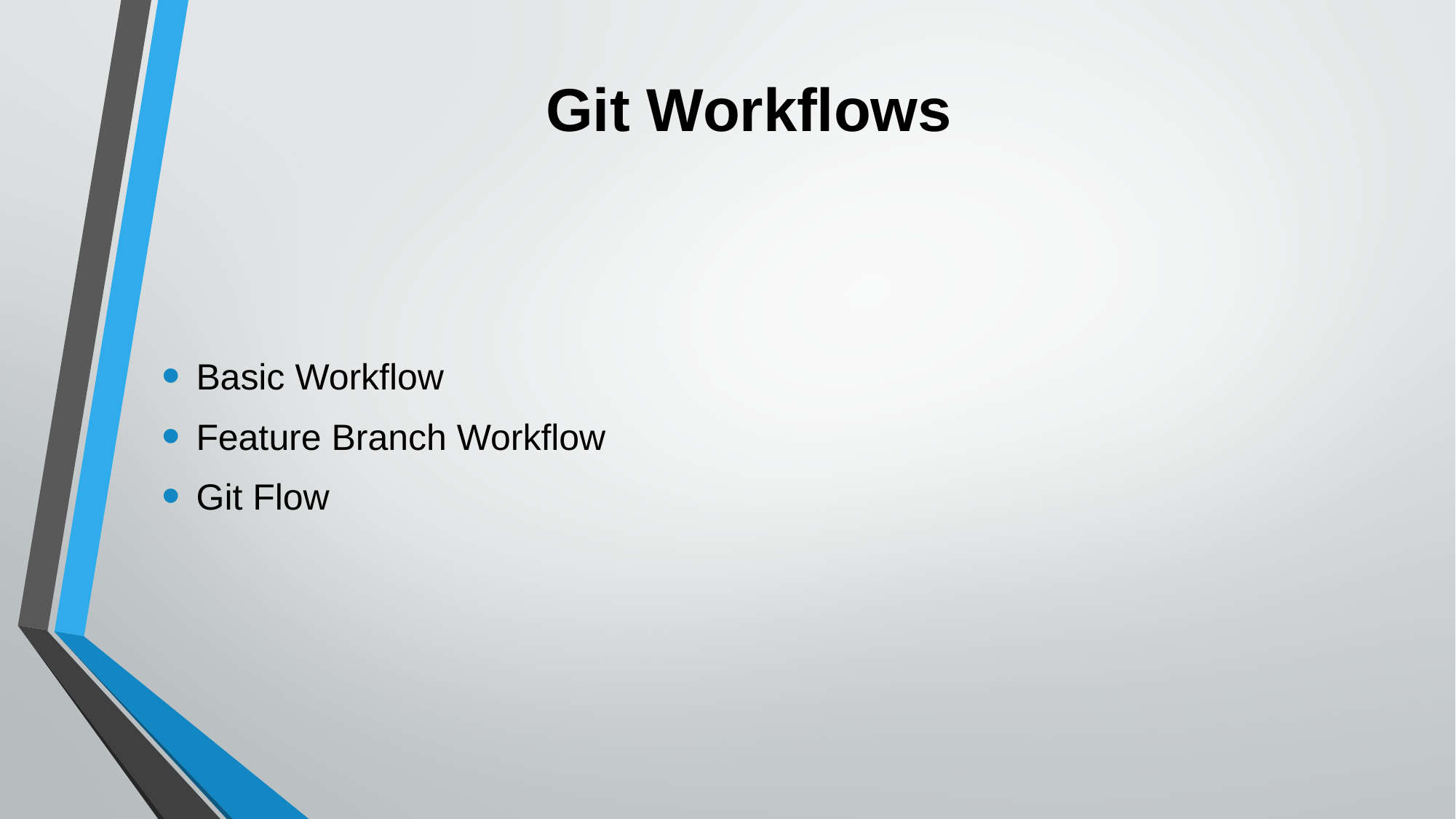

# Git Workflows
Basic Workflow
Feature Branch Workflow
Git Flow